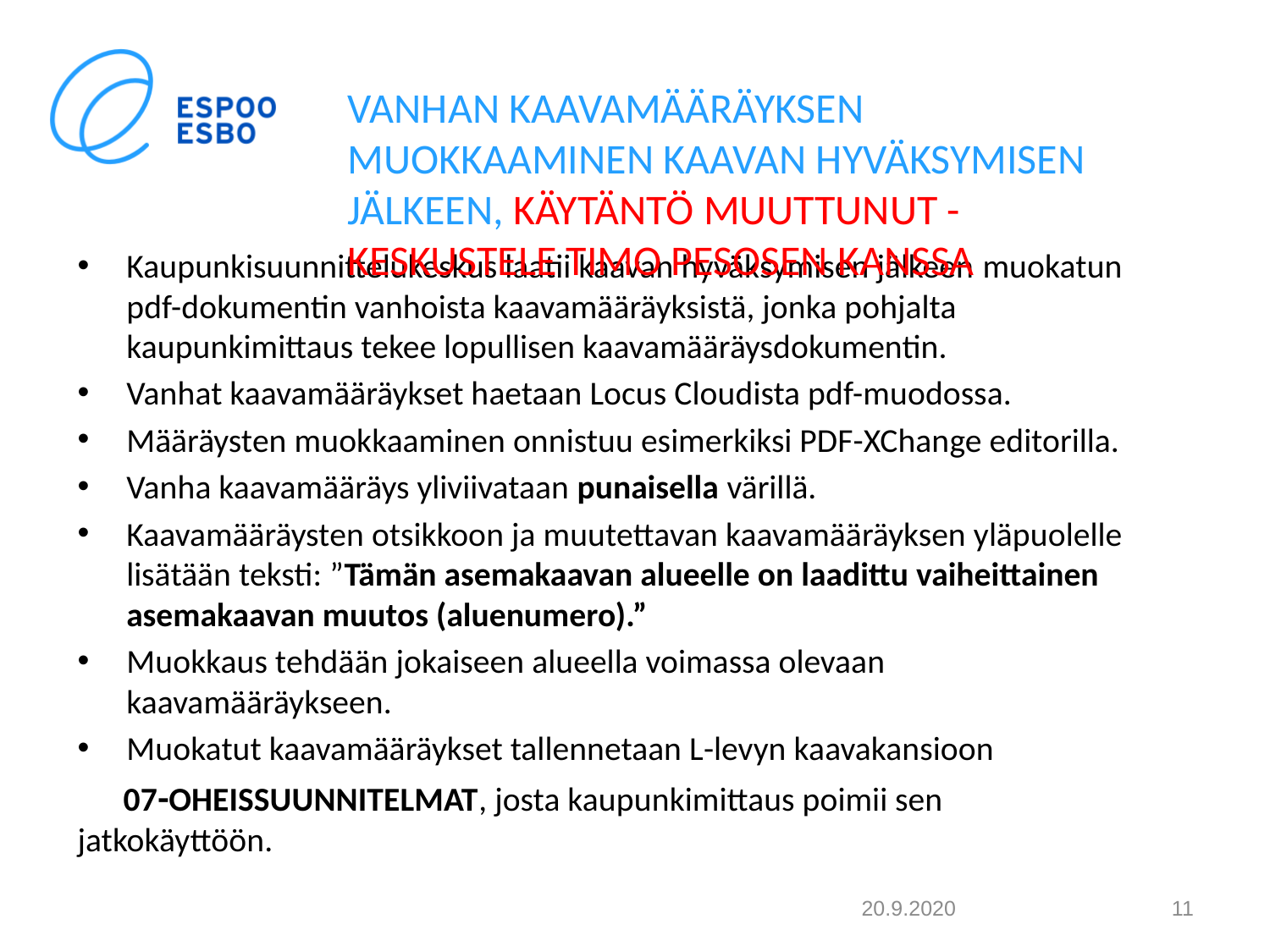

# Vanhan kaavamääräyksen muokkaaminen kaavan hyväksymisen jälkeen, käytäntö muuttunut - keskustele timo pesosen kanssa
Kaupunkisuunnittelukeskus laatii kaavan hyväksymisen jälkeen muokatun pdf-dokumentin vanhoista kaavamääräyksistä, jonka pohjalta kaupunkimittaus tekee lopullisen kaavamääräysdokumentin.
Vanhat kaavamääräykset haetaan Locus Cloudista pdf-muodossa.
Määräysten muokkaaminen onnistuu esimerkiksi PDF-XChange editorilla.
Vanha kaavamääräys yliviivataan punaisella värillä.
Kaavamääräysten otsikkoon ja muutettavan kaavamääräyksen yläpuolelle lisätään teksti: ”Tämän asemakaavan alueelle on laadittu vaiheittainen asemakaavan muutos (aluenumero).”
Muokkaus tehdään jokaiseen alueella voimassa olevaan kaavamääräykseen.
Muokatut kaavamääräykset tallennetaan L-levyn kaavakansioon
      07-OHEISSUUNNITELMAT, josta kaupunkimittaus poimii sen jatkokäyttöön.
20.9.2020
11